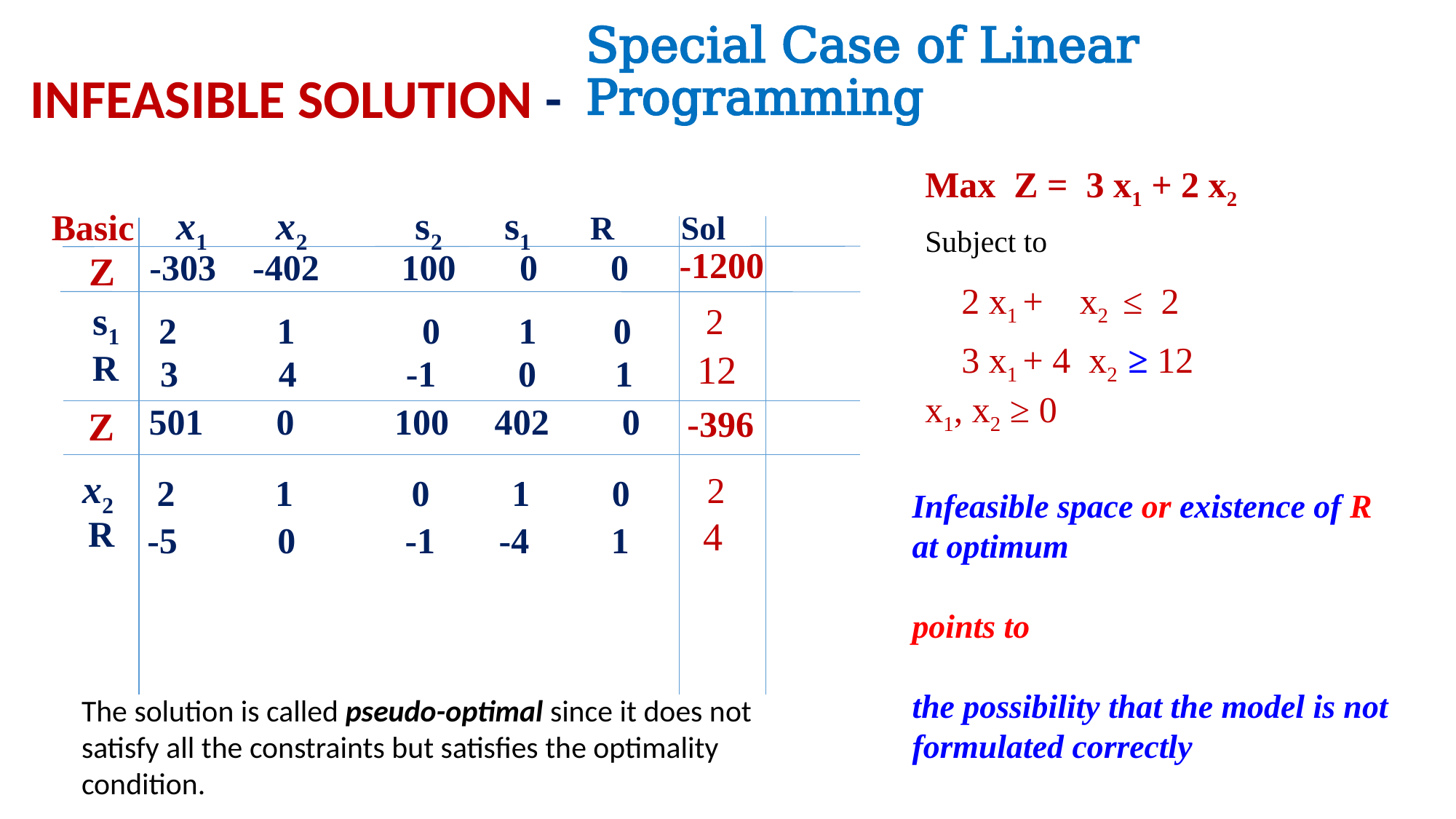

Special Case of Linear Programming
INFEASIBLE SOLUTION -

		Max  Z =  3 x1 + 2 x2
		Subject to
	    	    2 x1 +    x2  ≤  2
	      	    3 x1 + 4  x2  ≥ 12	 	        		x1, x2 ≥ 0
   x1       x2           s2           s1      R        Sol
Basic
-1200
-303    -402         100       0        0
Z
 s1
 2

2           1              0         1 	  0
 R
 12

   3           4            -1         0  	     1
501        0           100     402        0
-396
Z
x2
 2

2           1             0         1         0
Infeasible space or existence of R at optimum

points to

the possibility that the model is not formulated correctly
 R
  4

  -5           0            -1       -4  	     1
The solution is called pseudo-optimal since it does not satisfy all the constraints but satisfies the optimality condition.